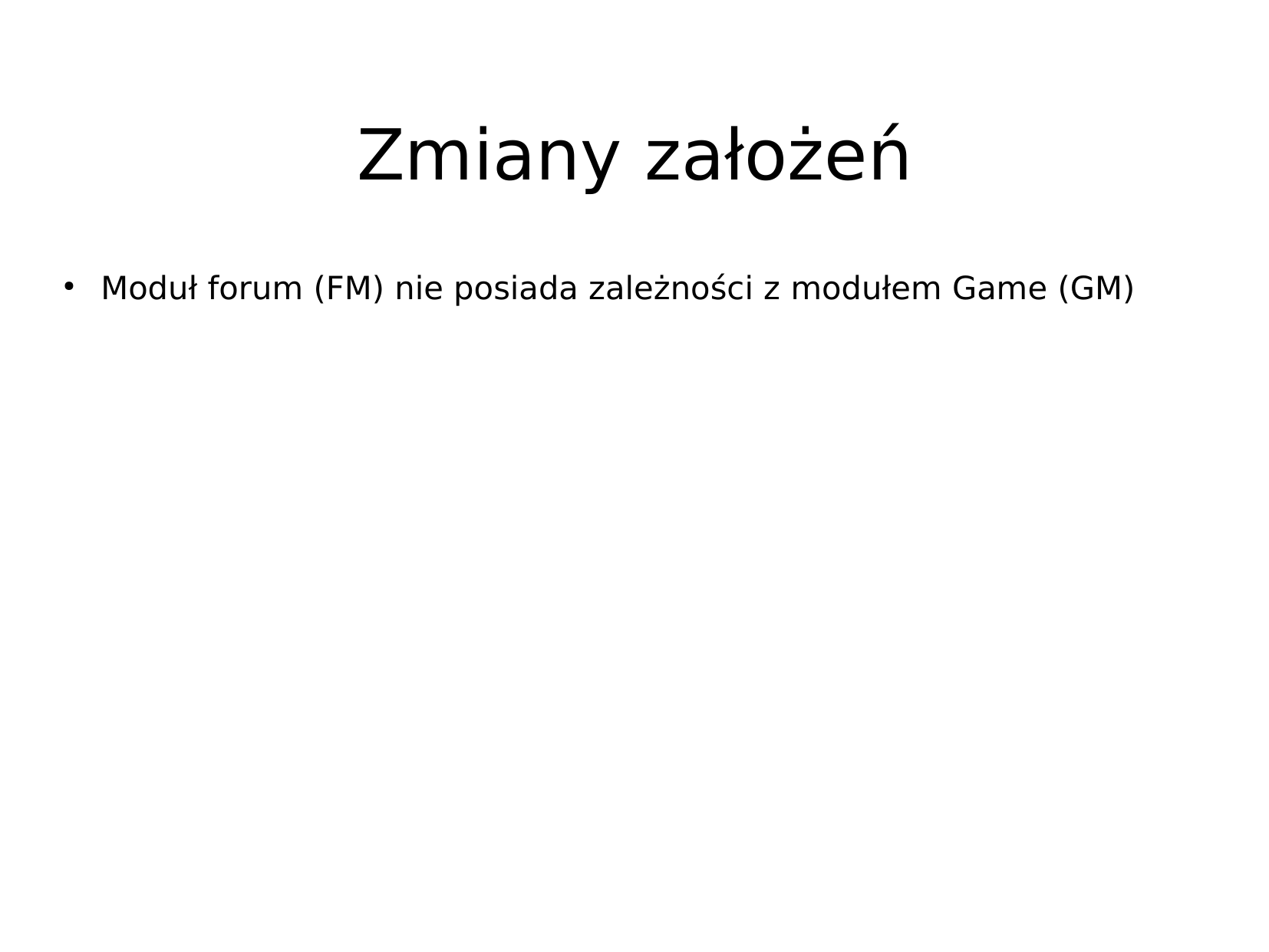

# Zmiany założeń
 Moduł forum (FM) nie posiada zależności z modułem Game (GM)